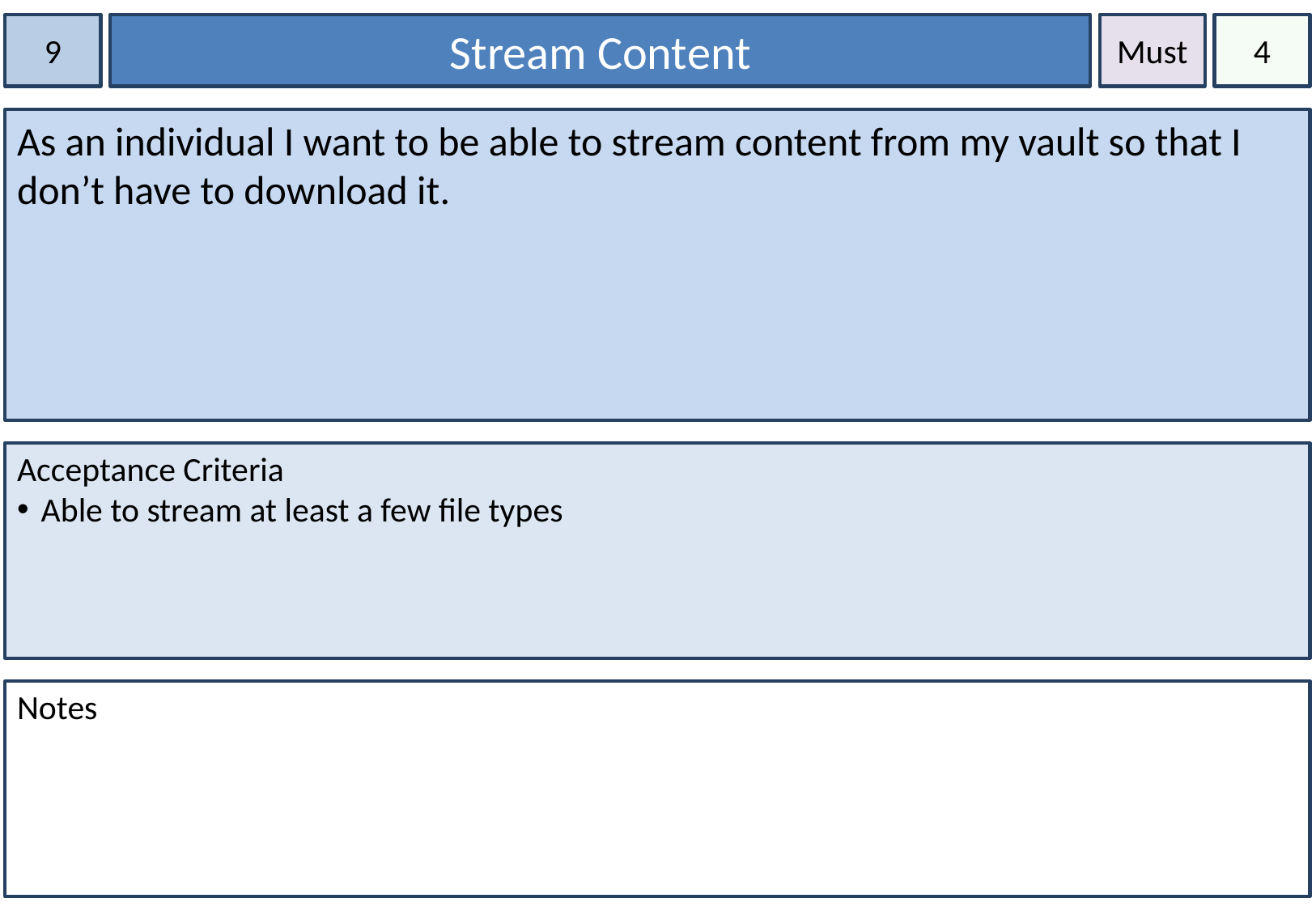

9
Stream Content
Must
4
As an individual I want to be able to stream content from my vault so that I don’t have to download it.
Acceptance Criteria
Able to stream at least a few file types
Notes